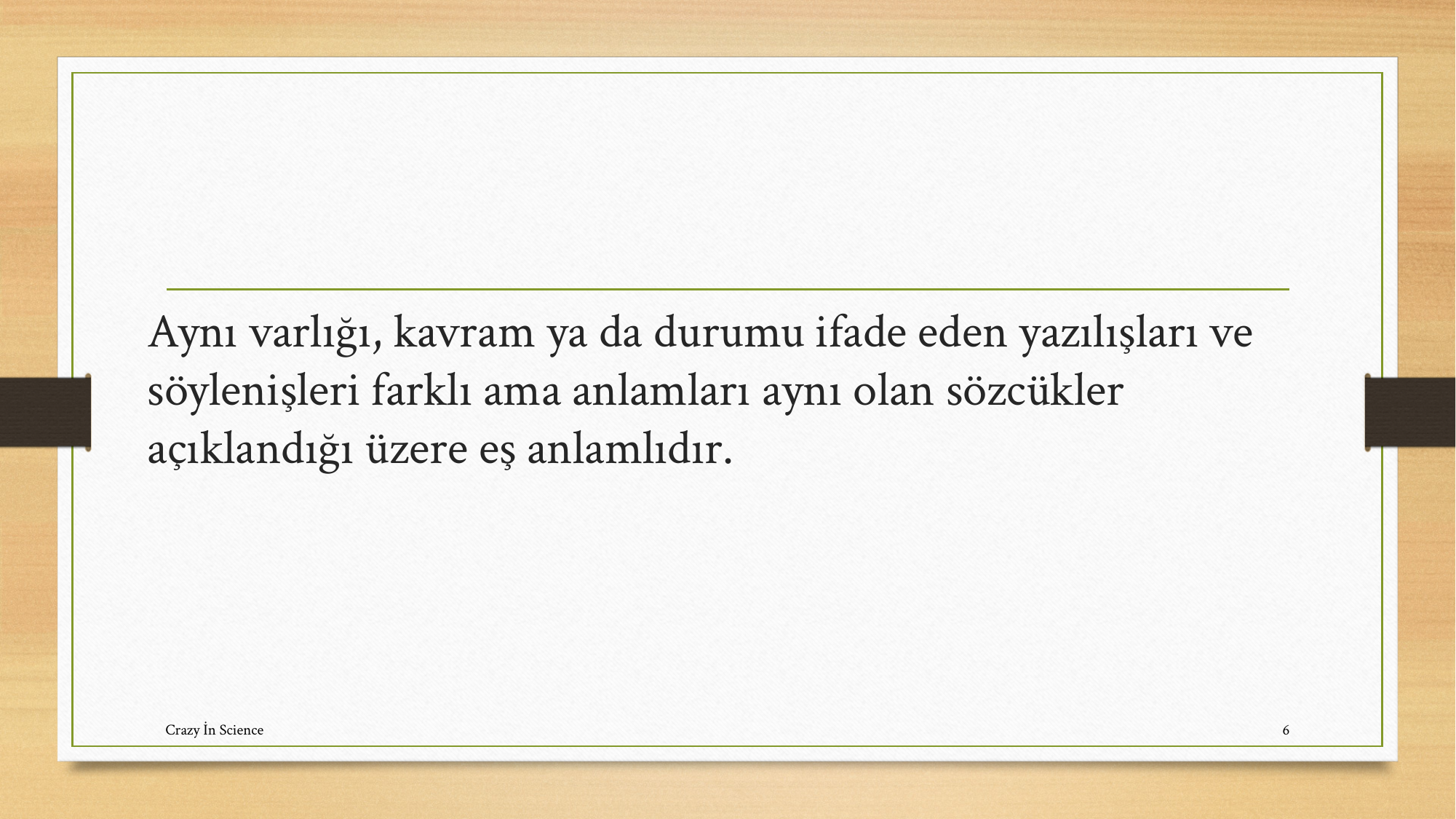

Aynı varlığı, kavram ya da durumu ifade eden yazılışları ve söylenişleri farklı ama anlamları aynı olan sözcükler açıklandığı üzere eş anlamlıdır.
Crazy İn Science
6